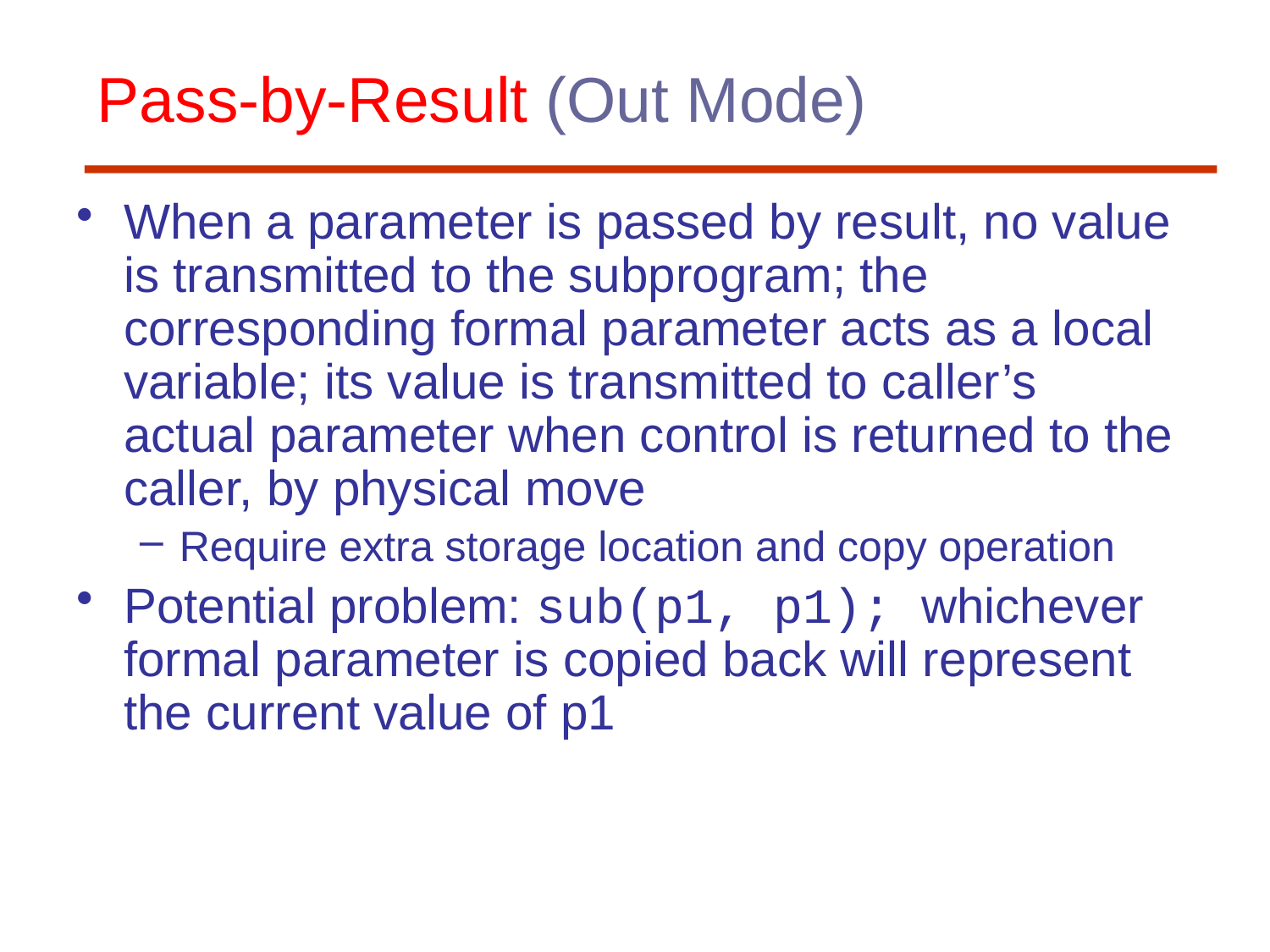

# Pass-by-Result (Out Mode)
When a parameter is passed by result, no value is transmitted to the subprogram; the corresponding formal parameter acts as a local variable; its value is transmitted to caller’s actual parameter when control is returned to the caller, by physical move
Require extra storage location and copy operation
Potential problem: sub(p1, p1); whichever formal parameter is copied back will represent the current value of p1